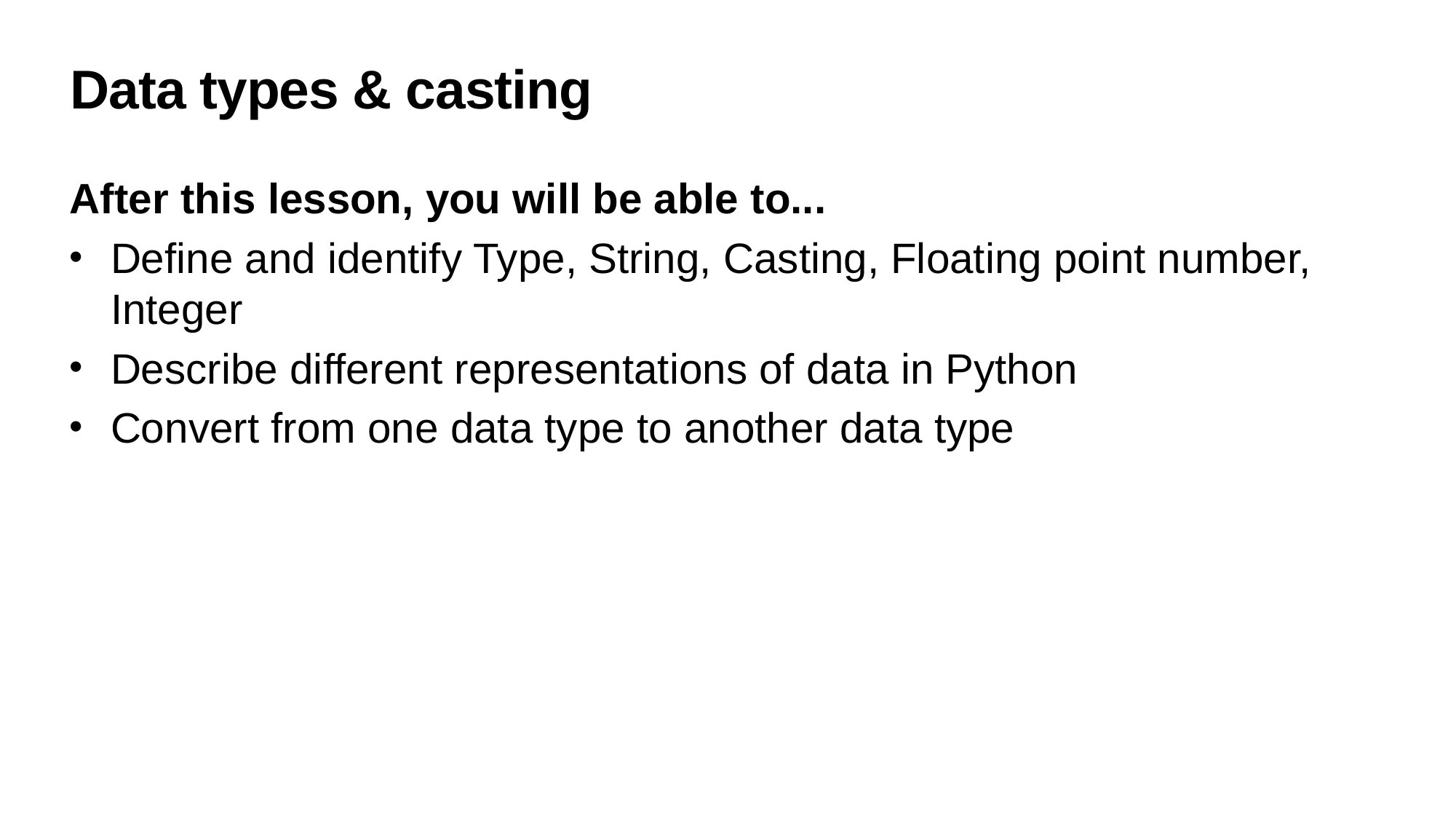

# Data types & casting
After this lesson, you will be able to...
Define and identify Type, String, Casting, Floating point number, Integer
Describe different representations of data in Python
Convert from one data type to another data type